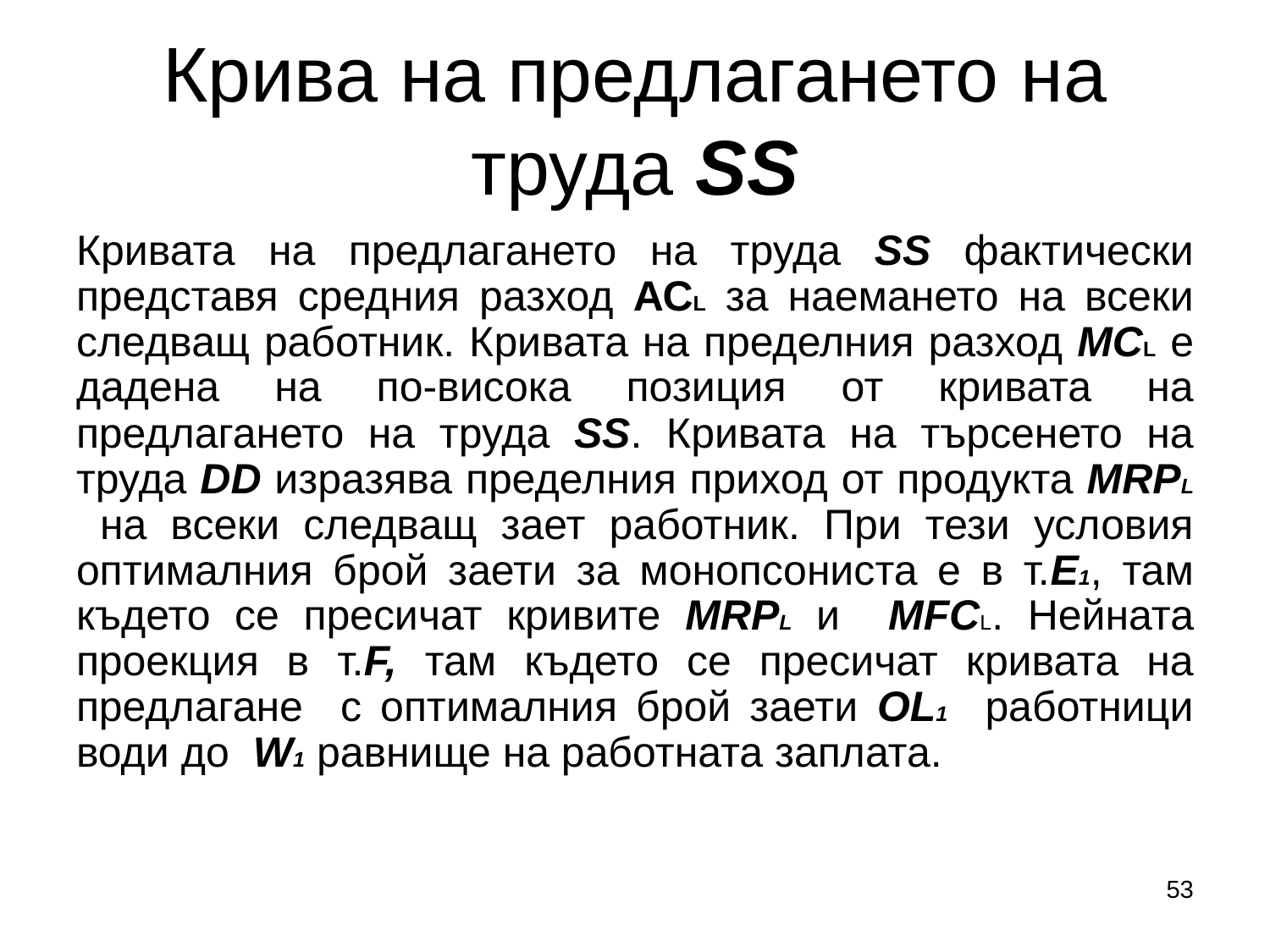

# Крива на предлагането на труда SS
Кривата на предлагането на труда SS фактически представя средния разход АСL за наемането на всеки следващ работник. Кривата на пределния разход МСL е дадена на по-висока позиция от кривата на предлагането на труда SS. Кривата на търсенето на труда DD изразява пределния приход от продукта MRPL  на всеки следващ зает работник. При тези условия оптималния брой заети за монопсониста е в т.Е1, там където се пресичат кривите MRPL и  MFCL. Нейната проекция в т.F, там където се пресичат кривата на предлагане  с оптималния брой заети OL1  работници води до  W1 равнище на работната заплата.
53